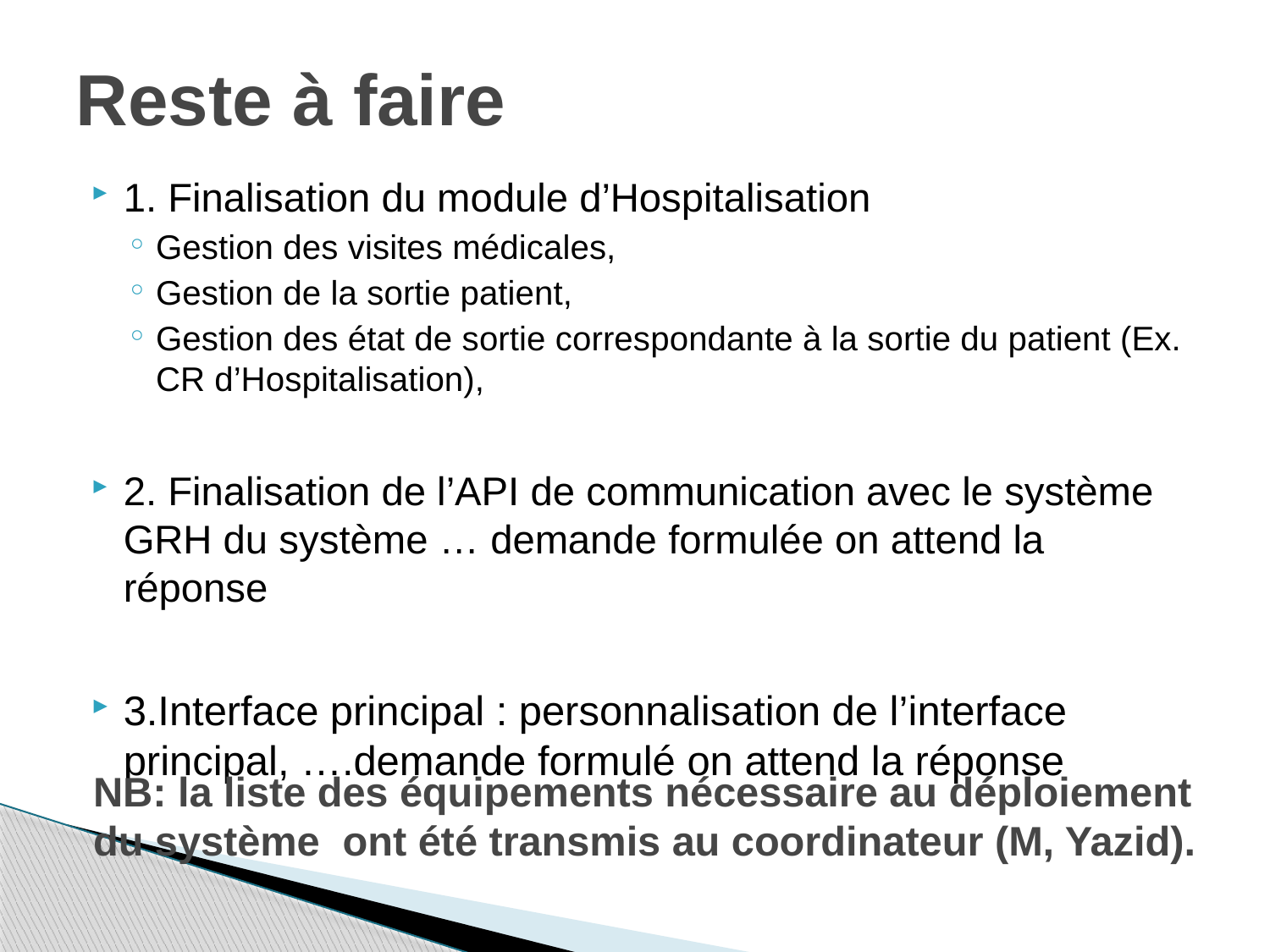

# Reste à faire
1. Finalisation du module d’Hospitalisation
Gestion des visites médicales,
Gestion de la sortie patient,
Gestion des état de sortie correspondante à la sortie du patient (Ex. CR d’Hospitalisation),

2. Finalisation de l’API de communication avec le système GRH du système … demande formulée on attend la réponse

3.Interface principal : personnalisation de l’interface principal, ….demande formulé on attend la réponse
NB: la liste des équipements nécessaire au déploiement du système  ont été transmis au coordinateur (M, Yazid).